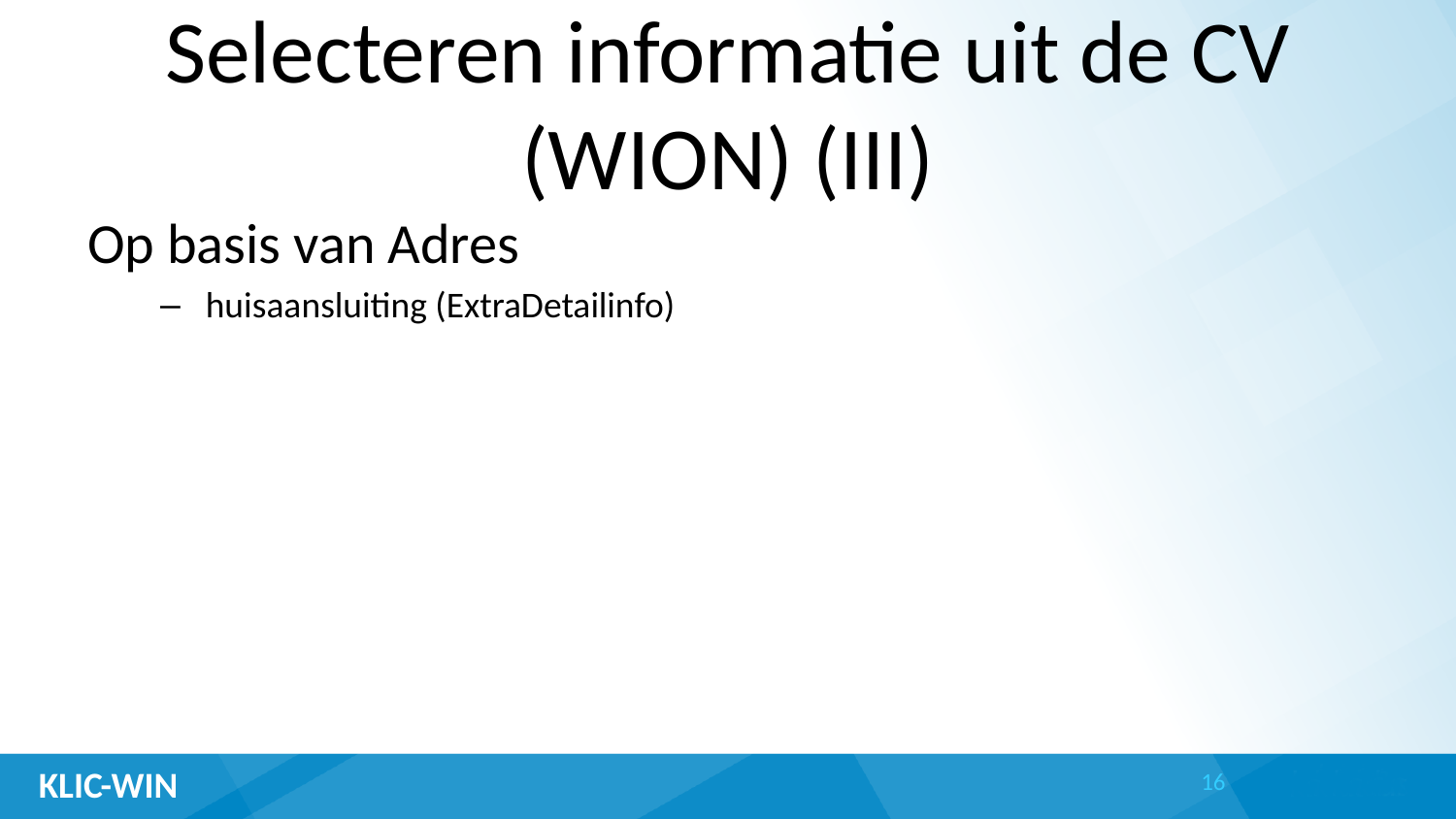

# Selecteren informatie uit de CV (WION) (III)
Op basis van Adres
huisaansluiting (ExtraDetailinfo)

16